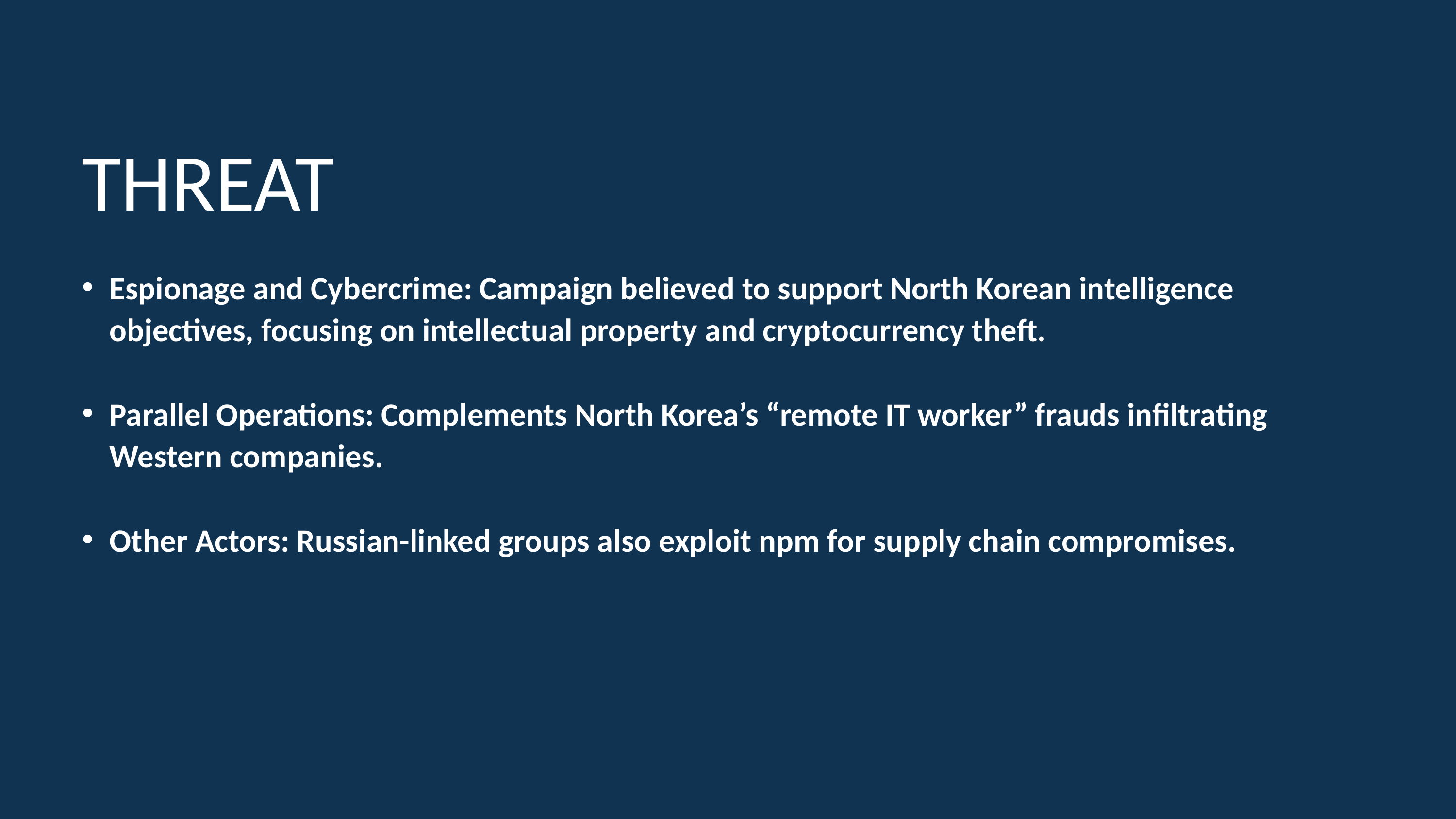

THREAT
Espionage and Cybercrime: Campaign believed to support North Korean intelligence objectives, focusing on intellectual property and cryptocurrency theft.

Parallel Operations: Complements North Korea’s “remote IT worker” frauds infiltrating Western companies.

Other Actors: Russian-linked groups also exploit npm for supply chain compromises.